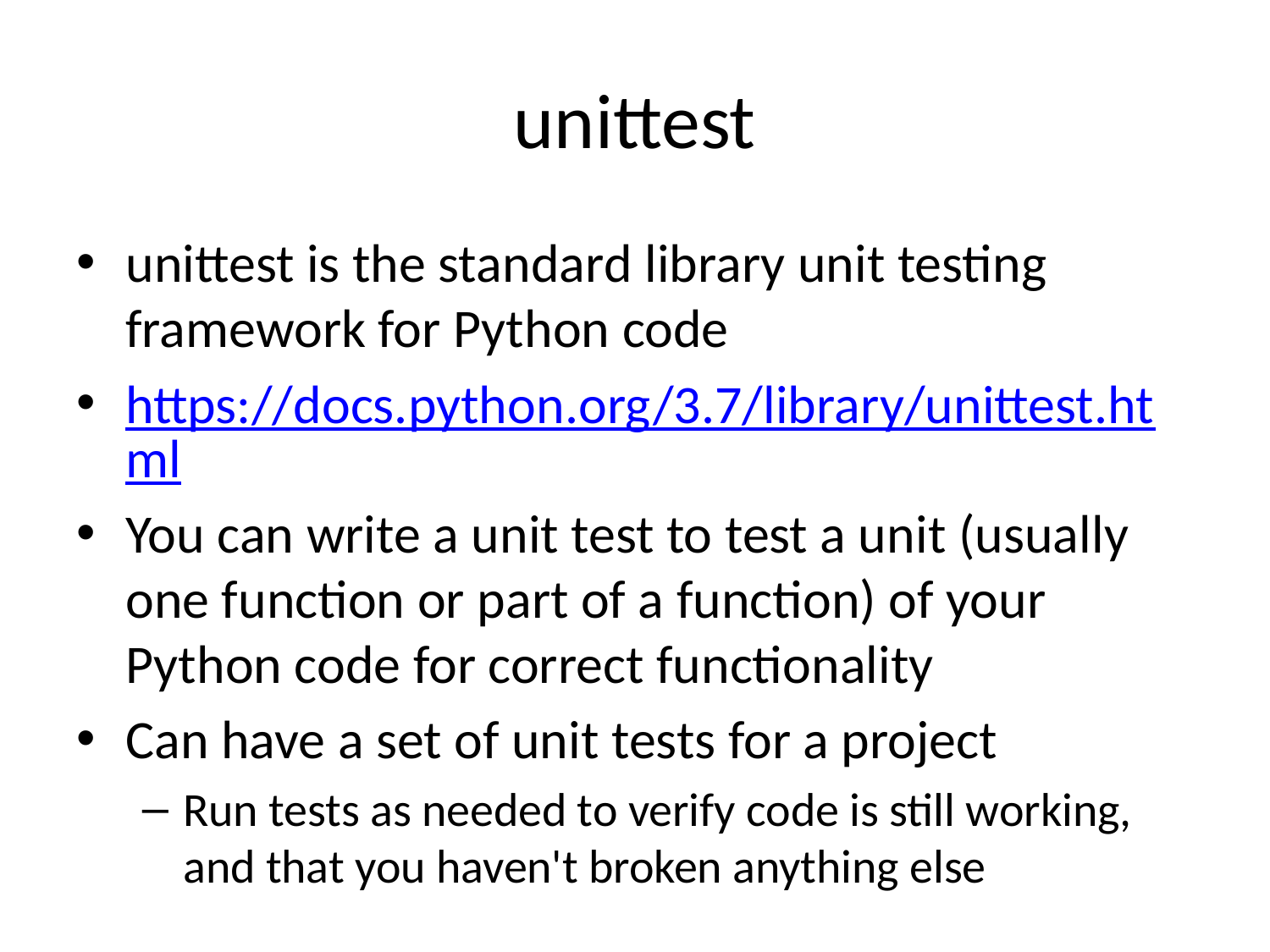

# unittest
unittest is the standard library unit testing framework for Python code
https://docs.python.org/3.7/library/unittest.html
You can write a unit test to test a unit (usually one function or part of a function) of your Python code for correct functionality
Can have a set of unit tests for a project
Run tests as needed to verify code is still working, and that you haven't broken anything else